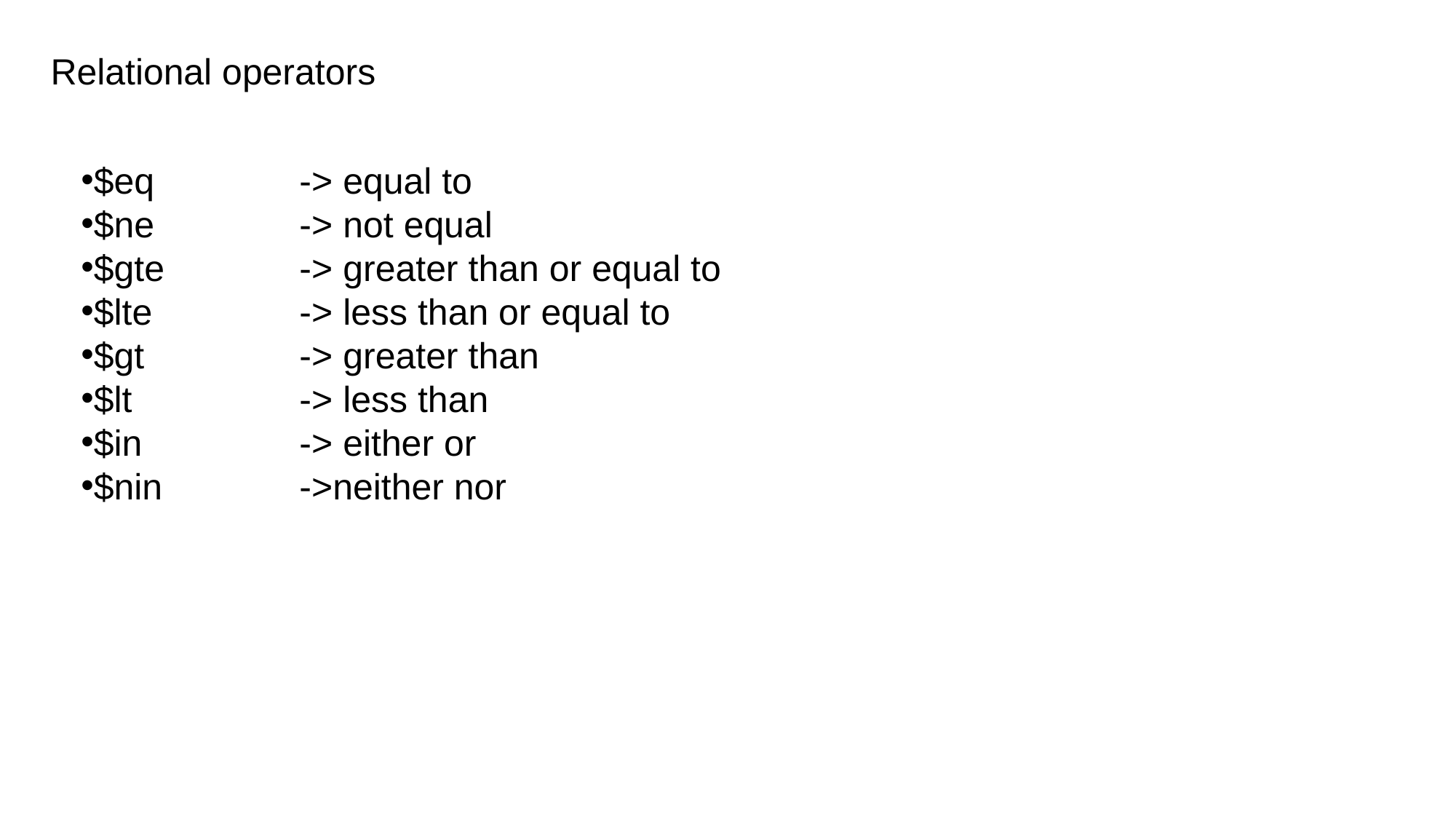

Relational operators
$eq		-> equal to
$ne		-> not equal
$gte		-> greater than or equal to
$lte		-> less than or equal to
$gt		-> greater than
$lt		-> less than
$in 		-> either or
$nin		->neither nor